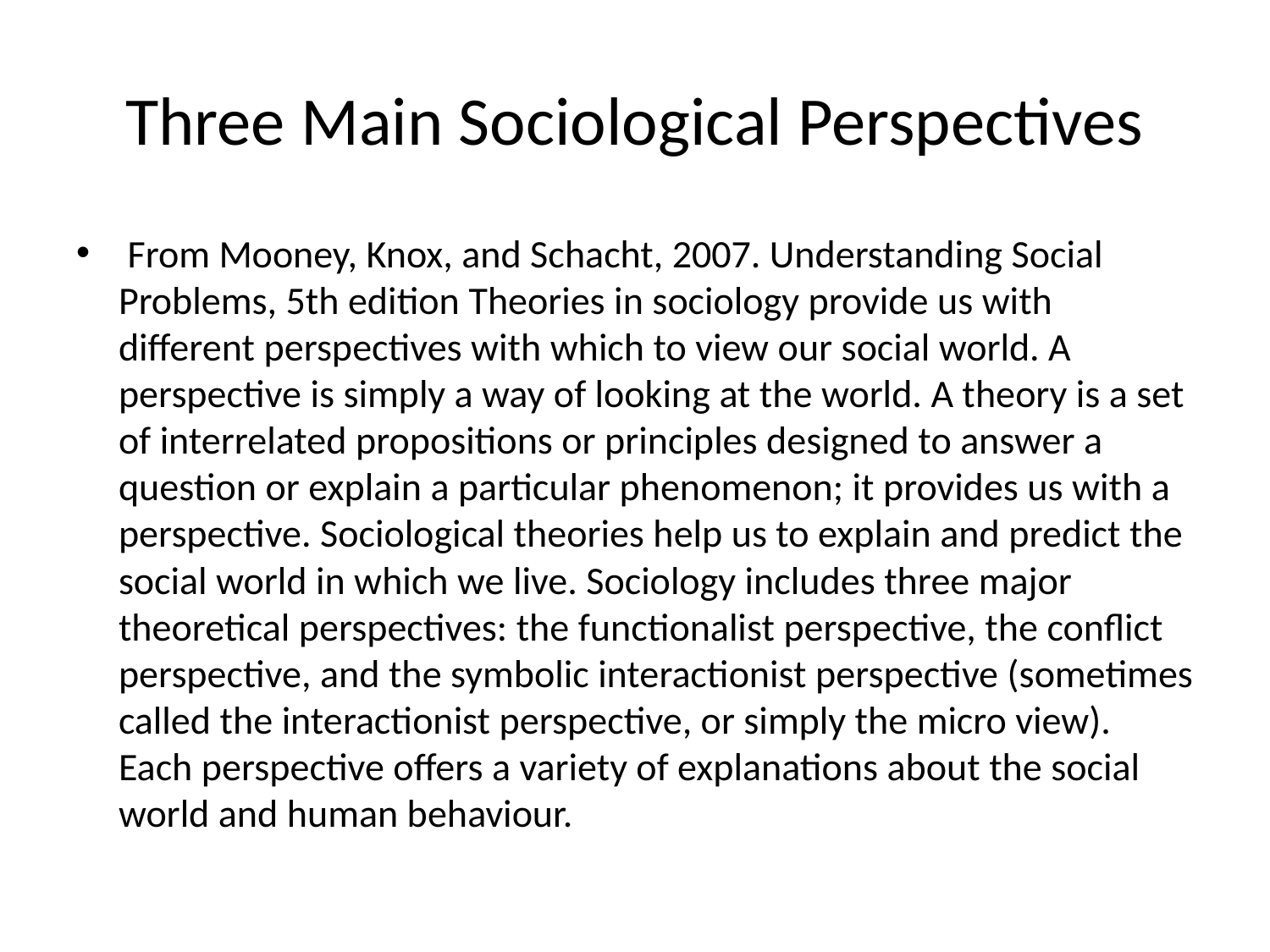

# Three Main Sociological Perspectives
 From Mooney, Knox, and Schacht, 2007. Understanding Social Problems, 5th edition Theories in sociology provide us with different perspectives with which to view our social world. A perspective is simply a way of looking at the world. A theory is a set of interrelated propositions or principles designed to answer a question or explain a particular phenomenon; it provides us with a perspective. Sociological theories help us to explain and predict the social world in which we live. Sociology includes three major theoretical perspectives: the functionalist perspective, the conflict perspective, and the symbolic interactionist perspective (sometimes called the interactionist perspective, or simply the micro view). Each perspective offers a variety of explanations about the social world and human behaviour.